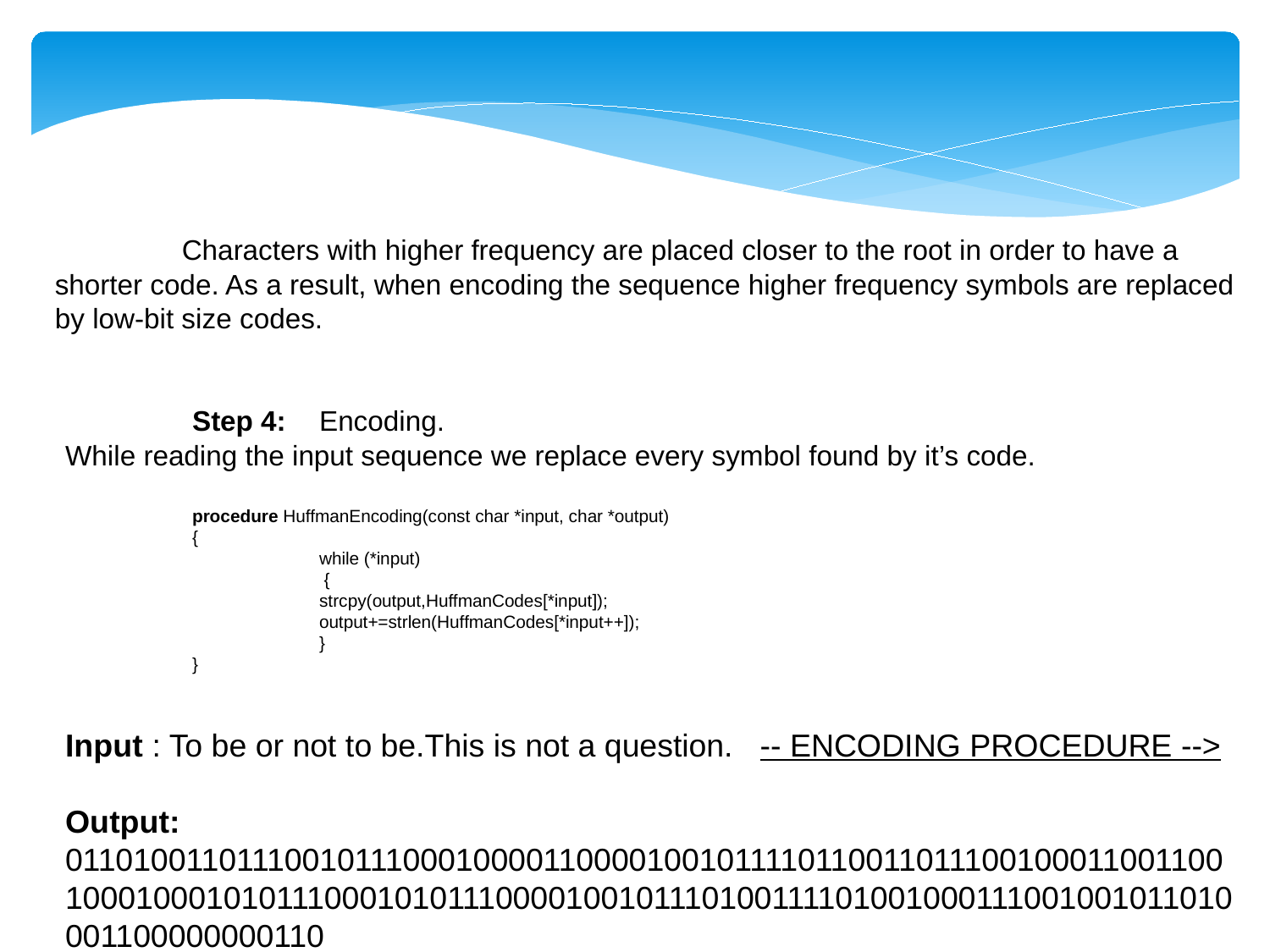

Characters with higher frequency are placed closer to the root in order to have a shorter code. As a result, when encoding the sequence higher frequency symbols are replaced by low-bit size codes.
	Step 4:	Encoding.
While reading the input sequence we replace every symbol found by it’s code.

	procedure HuffmanEncoding(const char *input, char *output)
	{
		while (*input)									 {
		strcpy(output,HuffmanCodes[*input]);							output+=strlen(HuffmanCodes[*input++]);
		}
	}
Input : To be or not to be.This is not a question.   -- ENCODING PROCEDURE -->

Output: 0110100110111001011100010000110000100101111011001101110010001100110010001000101011100010101110000100101110100111101001000111001001011010001100000000110